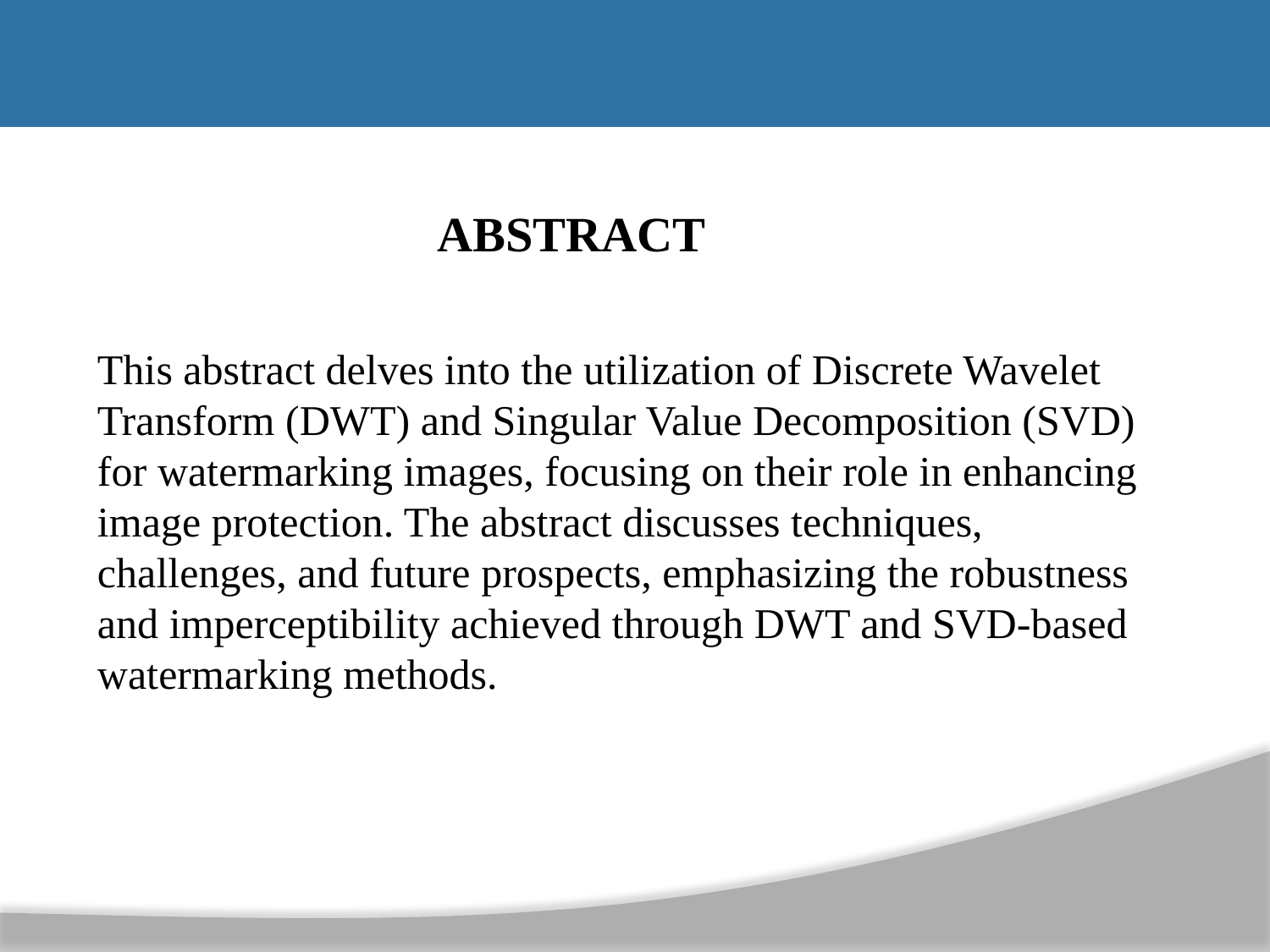

ABSTRACT
This abstract delves into the utilization of Discrete Wavelet Transform (DWT) and Singular Value Decomposition (SVD) for watermarking images, focusing on their role in enhancing image protection. The abstract discusses techniques, challenges, and future prospects, emphasizing the robustness and imperceptibility achieved through DWT and SVD-based watermarking methods.